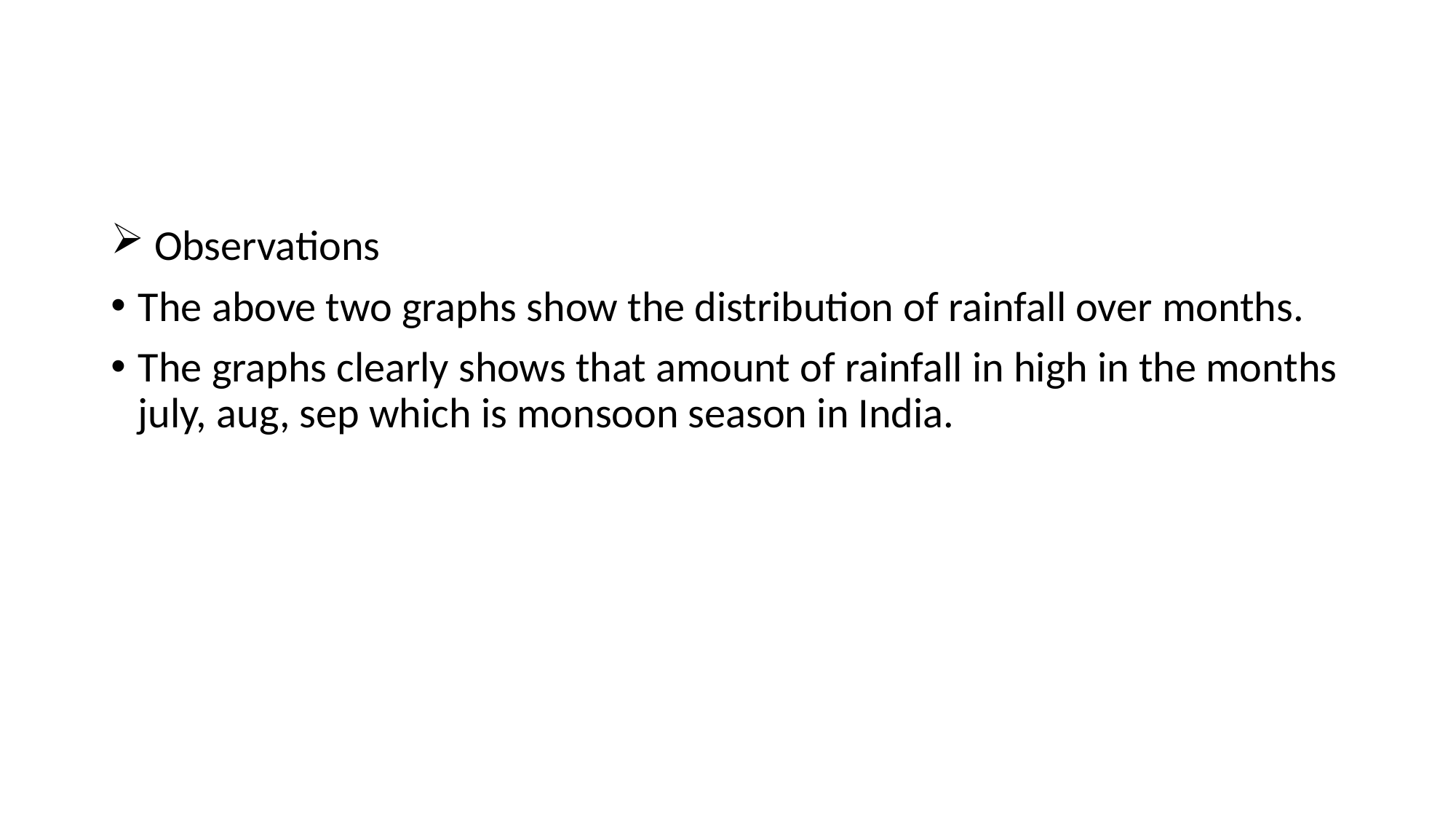

Observations
The above two graphs show the distribution of rainfall over months.
The graphs clearly shows that amount of rainfall in high in the months july, aug, sep which is monsoon season in India.